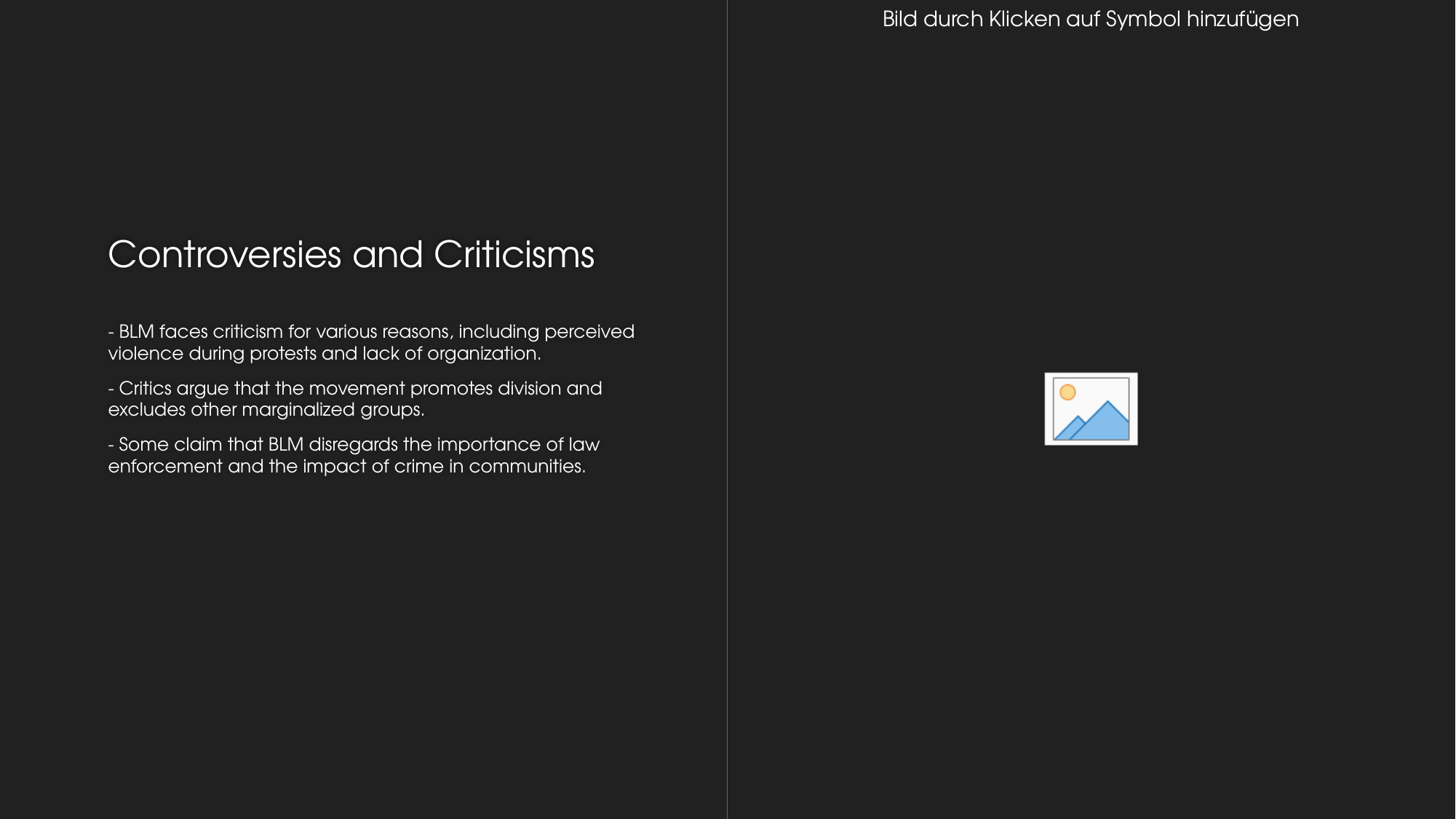

# Controversies and Criticisms

- BLM faces criticism for various reasons, including perceived violence during protests and lack of organization.
- Critics argue that the movement promotes division and excludes other marginalized groups.
- Some claim that BLM disregards the importance of law enforcement and the impact of crime in communities.